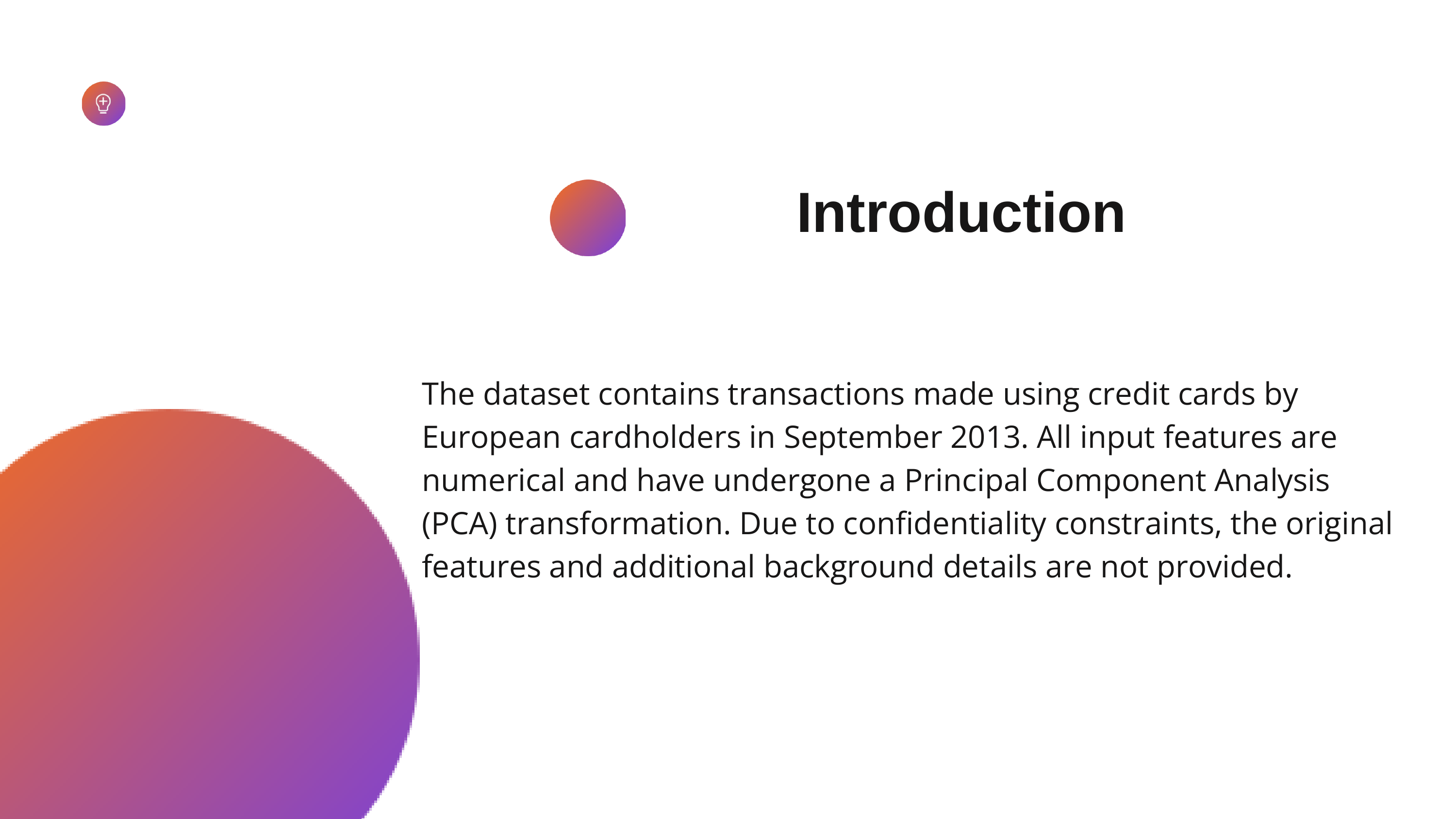

Introduction

The dataset contains transactions made using credit cards by European cardholders in September 2013. All input features are numerical and have undergone a Principal Component Analysis (PCA) transformation. Due to confidentiality constraints, the original features and additional background details are not provided.